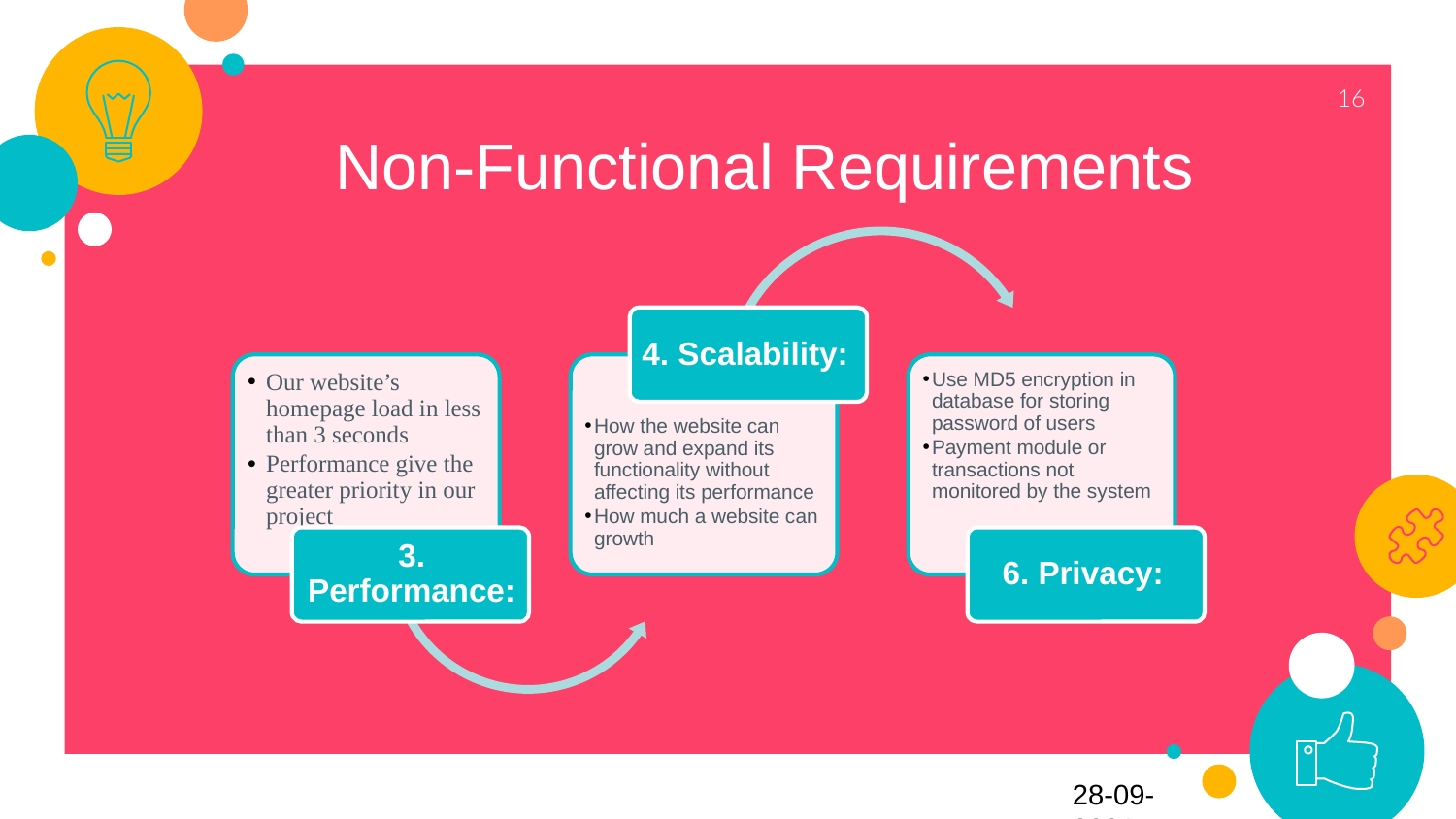

16
Non-Functional Requirements
Our website’s homepage load in less than 3 seconds
Performance give the greater priority in our project
3. Performance:
How the website can grow and expand its functionality without affecting its performance
How much a website can growth
4. Scalability:
Use MD5 encryption in database for storing password of users
Payment module or transactions not monitored by the system
6. Privacy:
28-09-2021